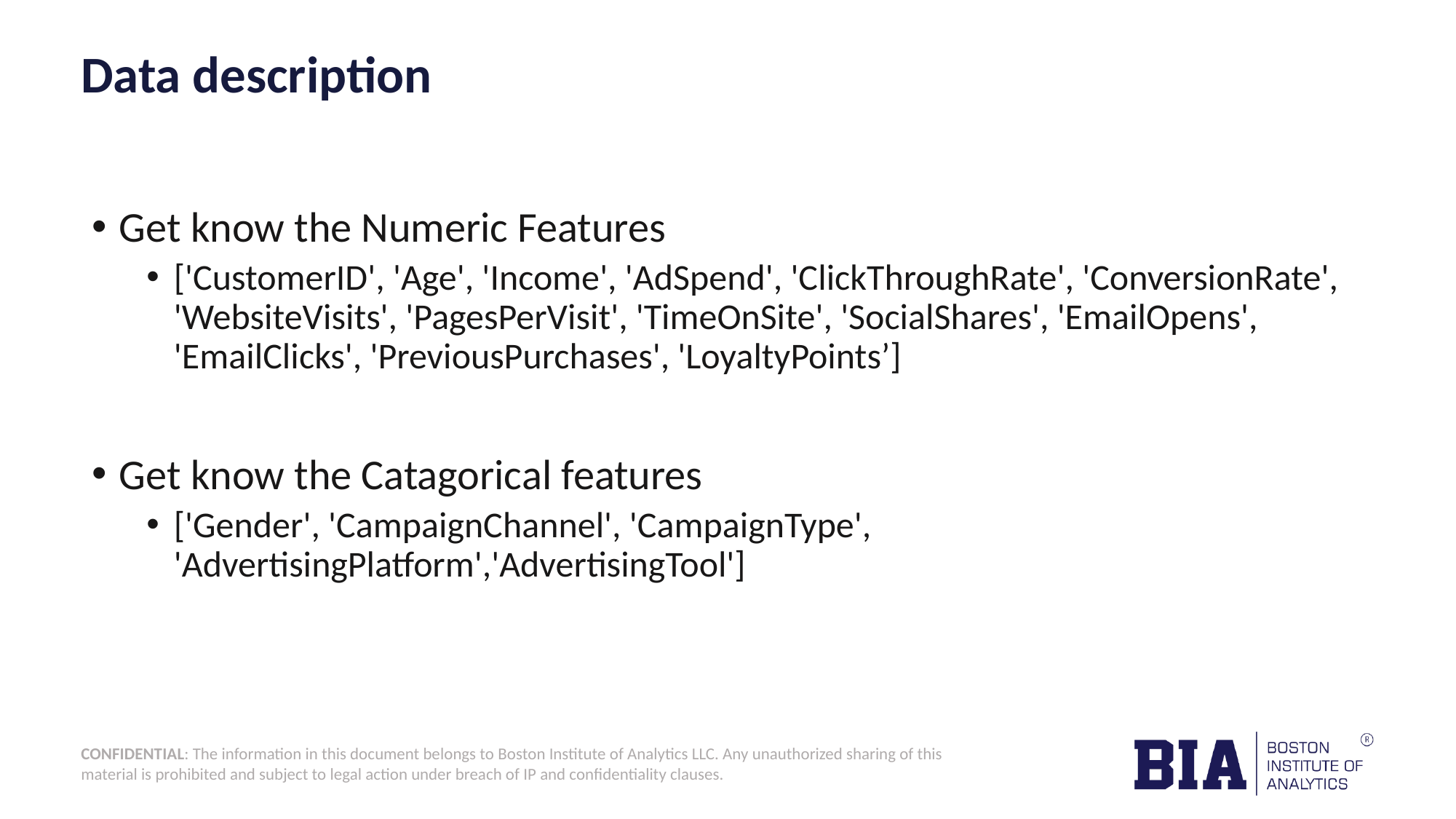

# Data description
Get know the Numeric Features
['CustomerID', 'Age', 'Income', 'AdSpend', 'ClickThroughRate', 'ConversionRate', 'WebsiteVisits', 'PagesPerVisit', 'TimeOnSite', 'SocialShares', 'EmailOpens', 'EmailClicks', 'PreviousPurchases', 'LoyaltyPoints’]

Get know the Catagorical features
['Gender', 'CampaignChannel', 'CampaignType', 'AdvertisingPlatform','AdvertisingTool']